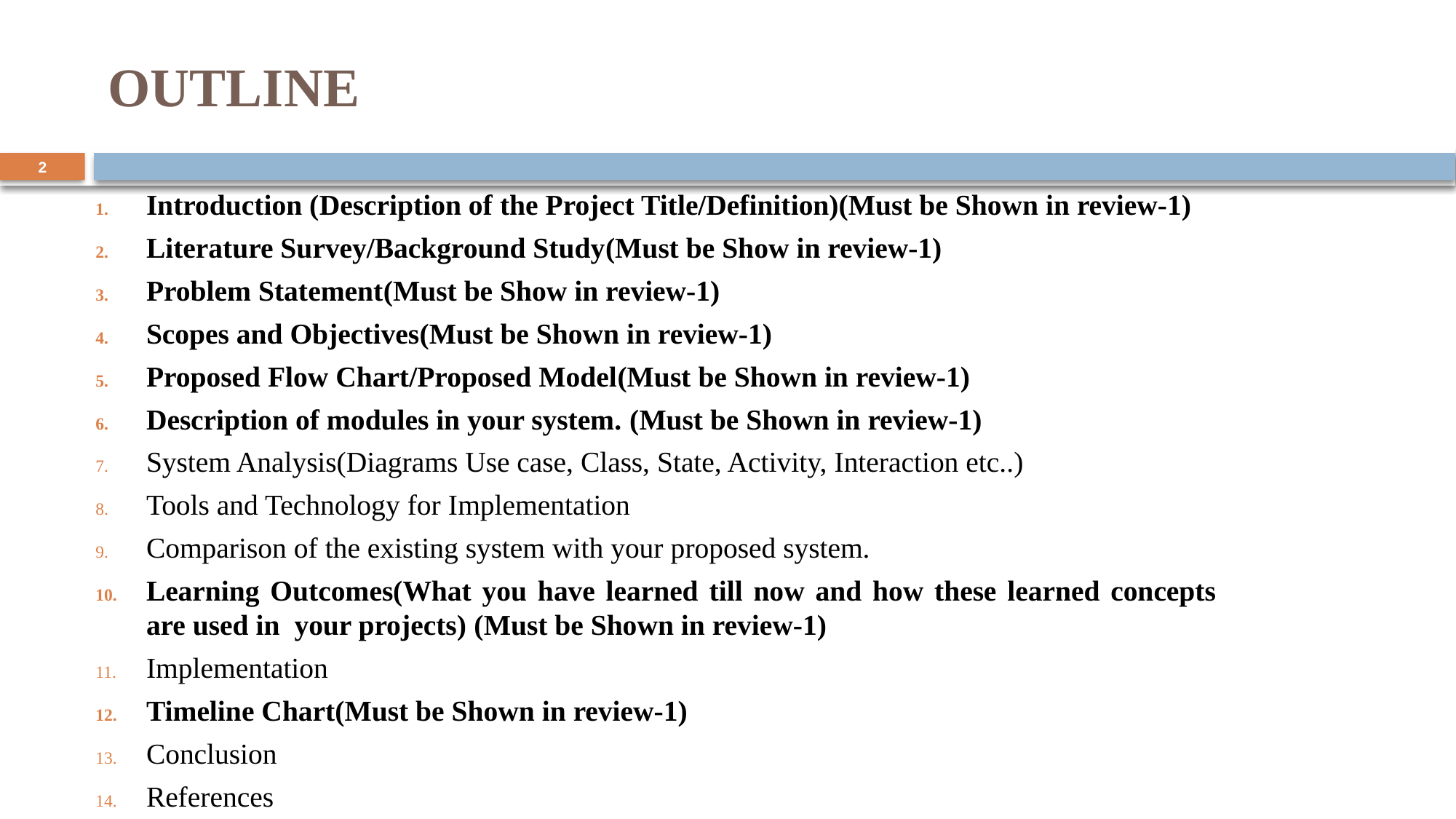

# OUTLINE
2
Introduction (Description of the Project Title/Definition)(Must be Shown in review-1)
Literature Survey/Background Study(Must be Show in review-1)
Problem Statement(Must be Show in review-1)
Scopes and Objectives(Must be Shown in review-1)
Proposed Flow Chart/Proposed Model(Must be Shown in review-1)
Description of modules in your system. (Must be Shown in review-1)
System Analysis(Diagrams Use case, Class, State, Activity, Interaction etc..)
Tools and Technology for Implementation
Comparison of the existing system with your proposed system.
Learning Outcomes(What you have learned till now and how these learned concepts are used in  your projects) (Must be Shown in review-1)
Implementation
Timeline Chart(Must be Shown in review-1)
Conclusion
References